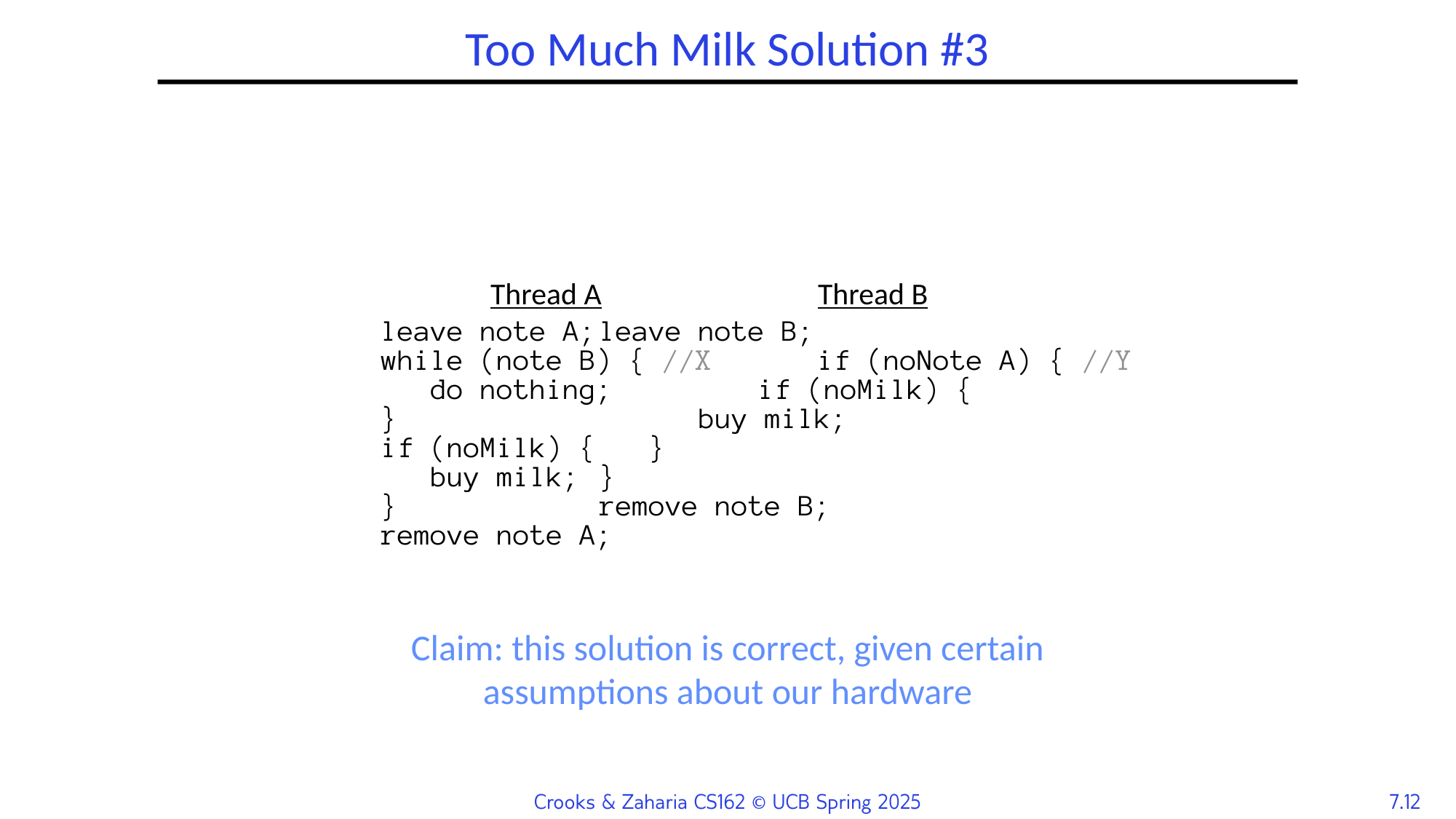

# Too Much Milk Solution #3

			Thread A		Thread B
		leave note A;	leave note B;
	while (note B) { //X 	if (noNote A) { //Y
	   do nothing;	   if (noMilk) {
	}		      buy milk;
	if (noMilk) {	   }
	   buy milk;	}
	}		remove note B;
	remove note A;
Claim: this solution is correct, given certain assumptions about our hardware